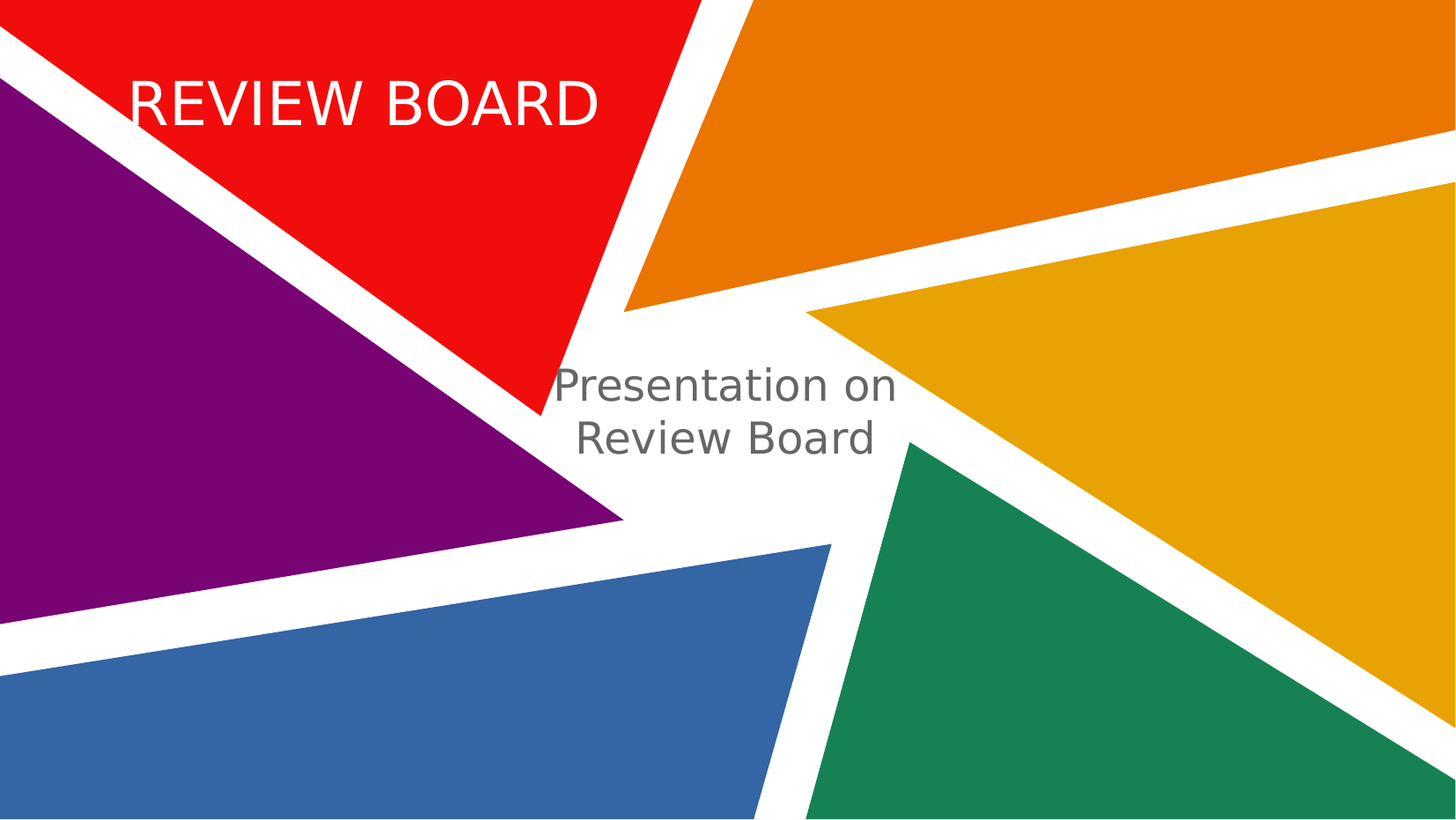

REVIEW BOARD
# Presentation on Review Board